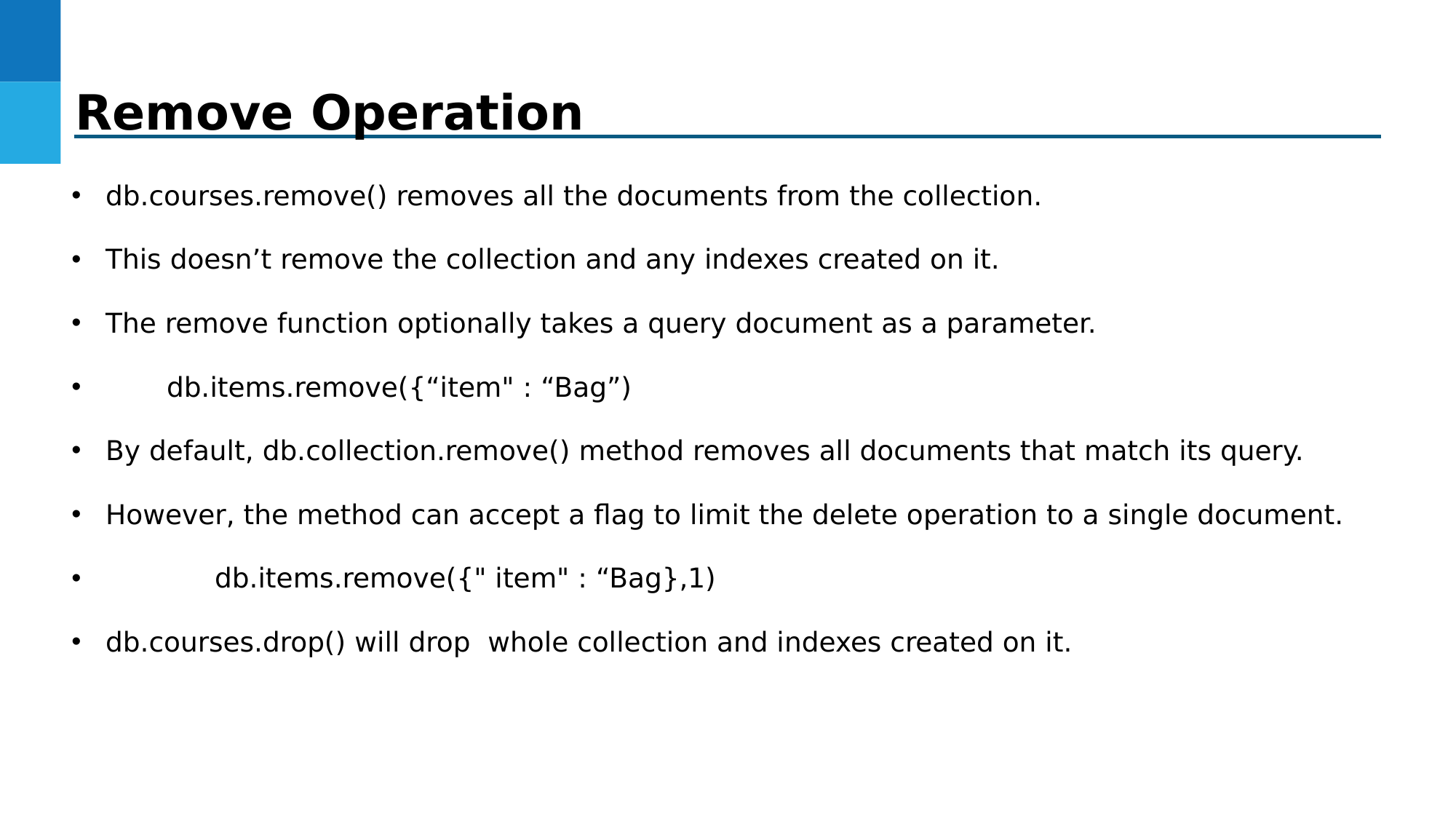

Remove Operation
db.courses.remove() removes all the documents from the collection.
This doesn’t remove the collection and any indexes created on it.
The remove function optionally takes a query document as a parameter.
       db.items.remove({“item" : “Bag”)
By default, db.collection.remove() method removes all documents that match its query.
However, the method can accept a flag to limit the delete operation to a single document.
 	db.items.remove({" item" : “Bag},1)
db.courses.drop() will drop  whole collection and indexes created on it.

DO NOT WRITE ANYTHING
HERE. LEAVE THIS SPACE FOR
 WEBCAM